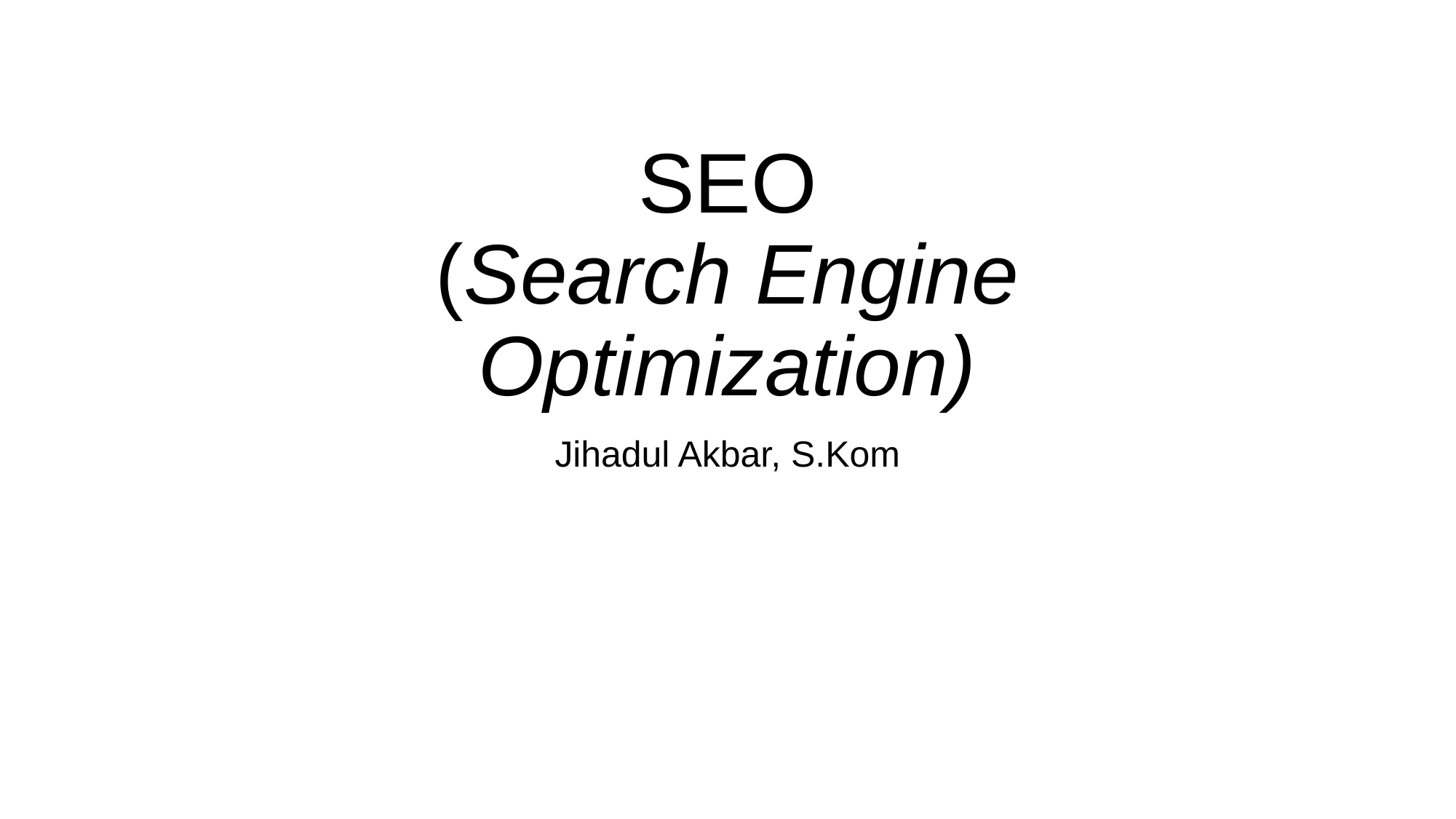

# SEO (Search Engine Optimization)
Jihadul Akbar, S.Kom